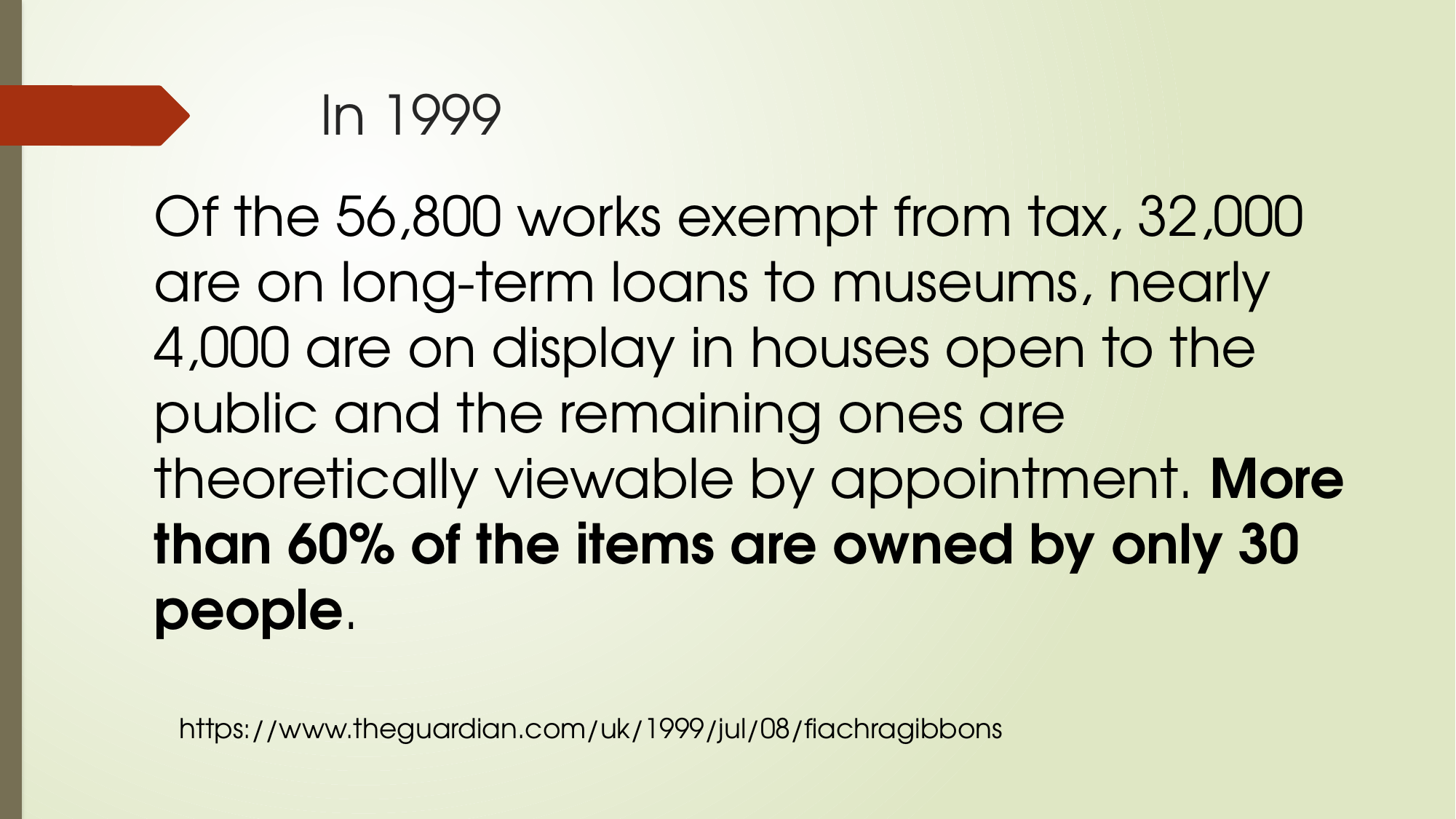

# In 1999
Of the 56,800 works exempt from tax, 32,000 are on long-term loans to museums, nearly 4,000 are on display in houses open to the public and the remaining ones are theoretically viewable by appointment. More than 60% of the items are owned by only 30 people.
https://www.theguardian.com/uk/1999/jul/08/fiachragibbons